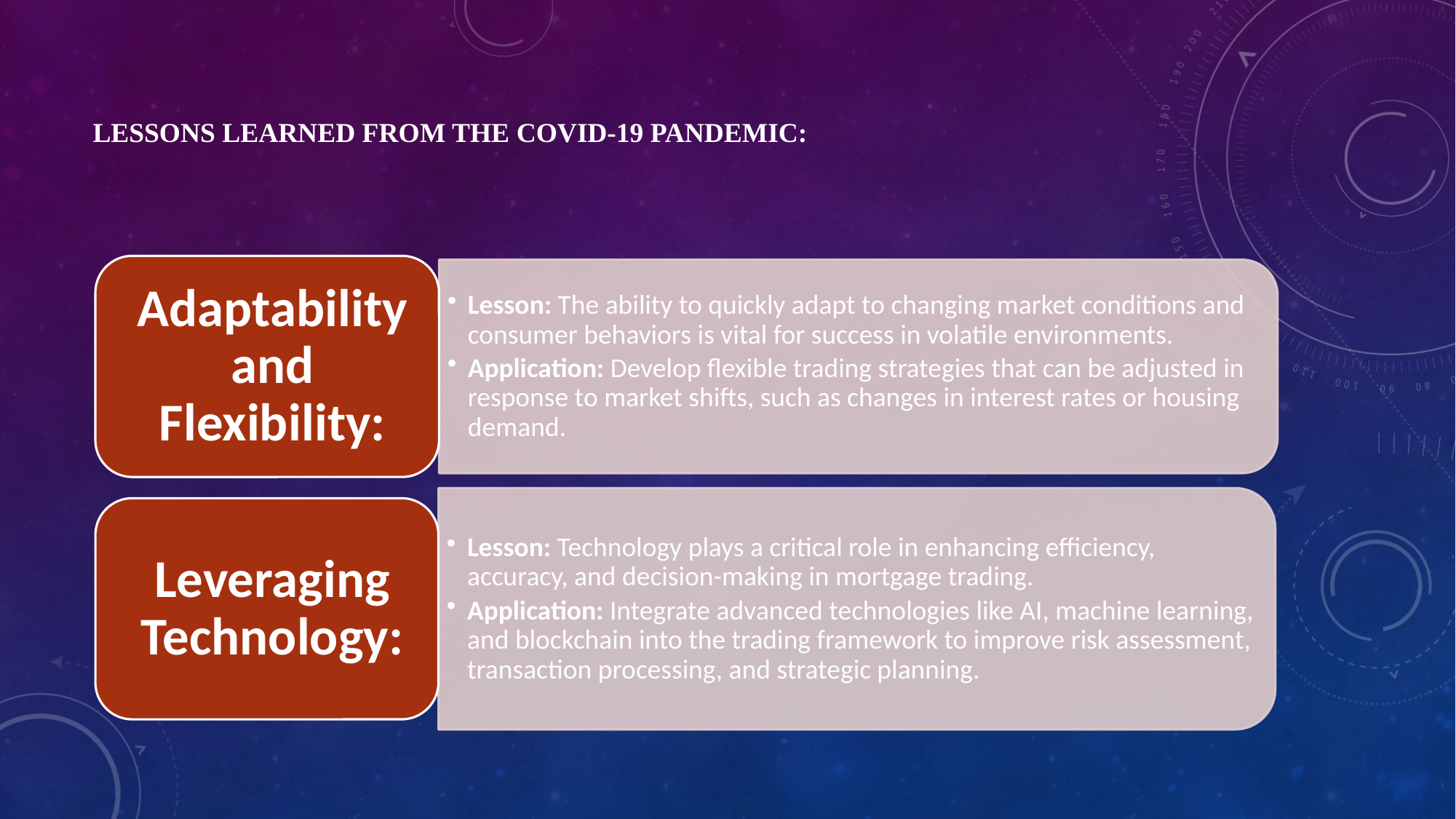

# Lessons Learned from the COVID-19 Pandemic:
Lesson: The ability to quickly adapt to changing market conditions and consumer behaviors is vital for success in volatile environments.
Application: Develop flexible trading strategies that can be adjusted in response to market shifts, such as changes in interest rates or housing demand.
Adaptability and Flexibility:
Lesson: Technology plays a critical role in enhancing efficiency, accuracy, and decision-making in mortgage trading.
Application: Integrate advanced technologies like AI, machine learning, and blockchain into the trading framework to improve risk assessment, transaction processing, and strategic planning.
Leveraging Technology: